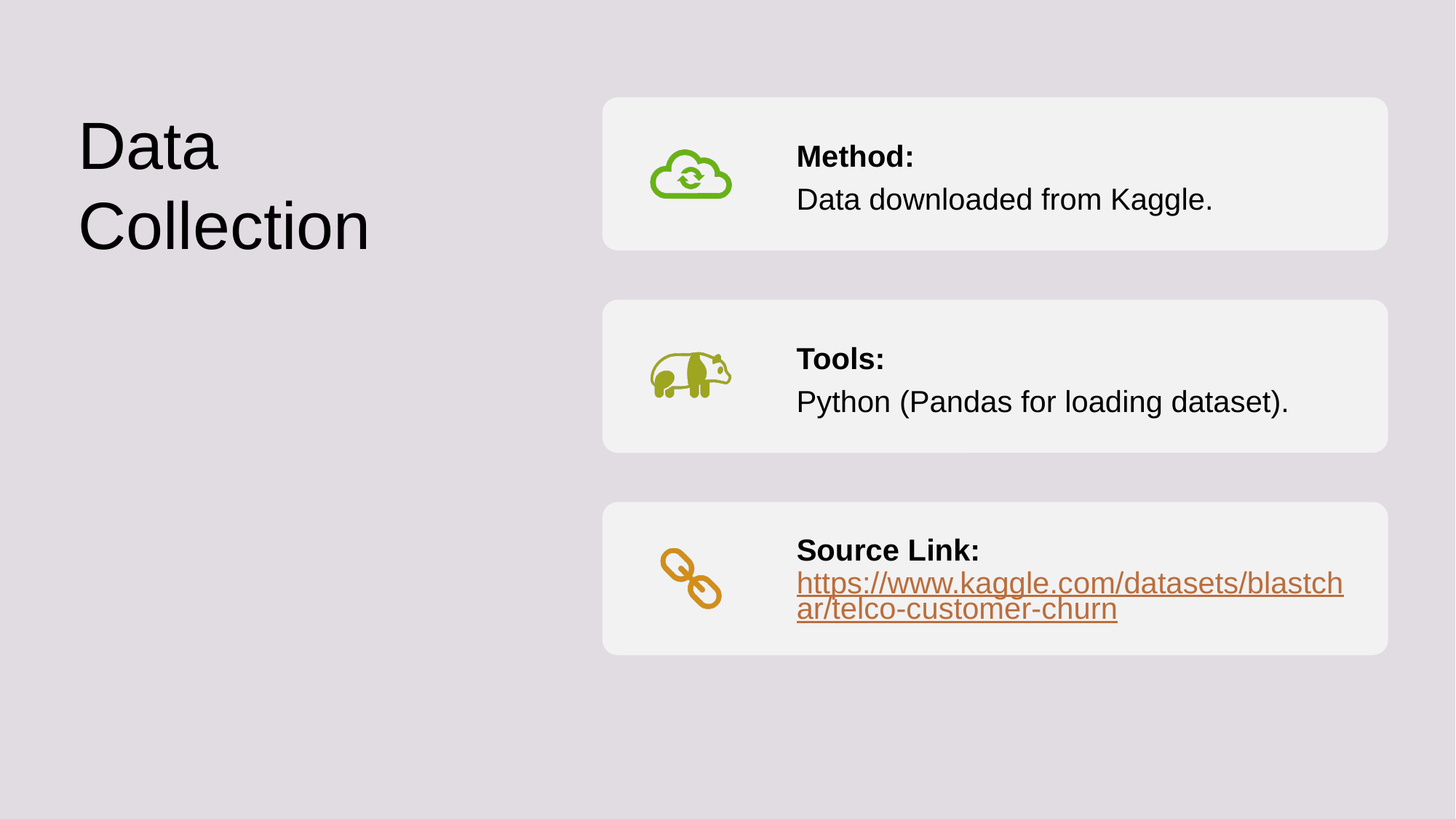

# Data Collection
Method:
Data downloaded from Kaggle.
Tools:
Python (Pandas for loading dataset).
Source Link: https://www.kaggle.com/datasets/blastchar/telco-customer-churn